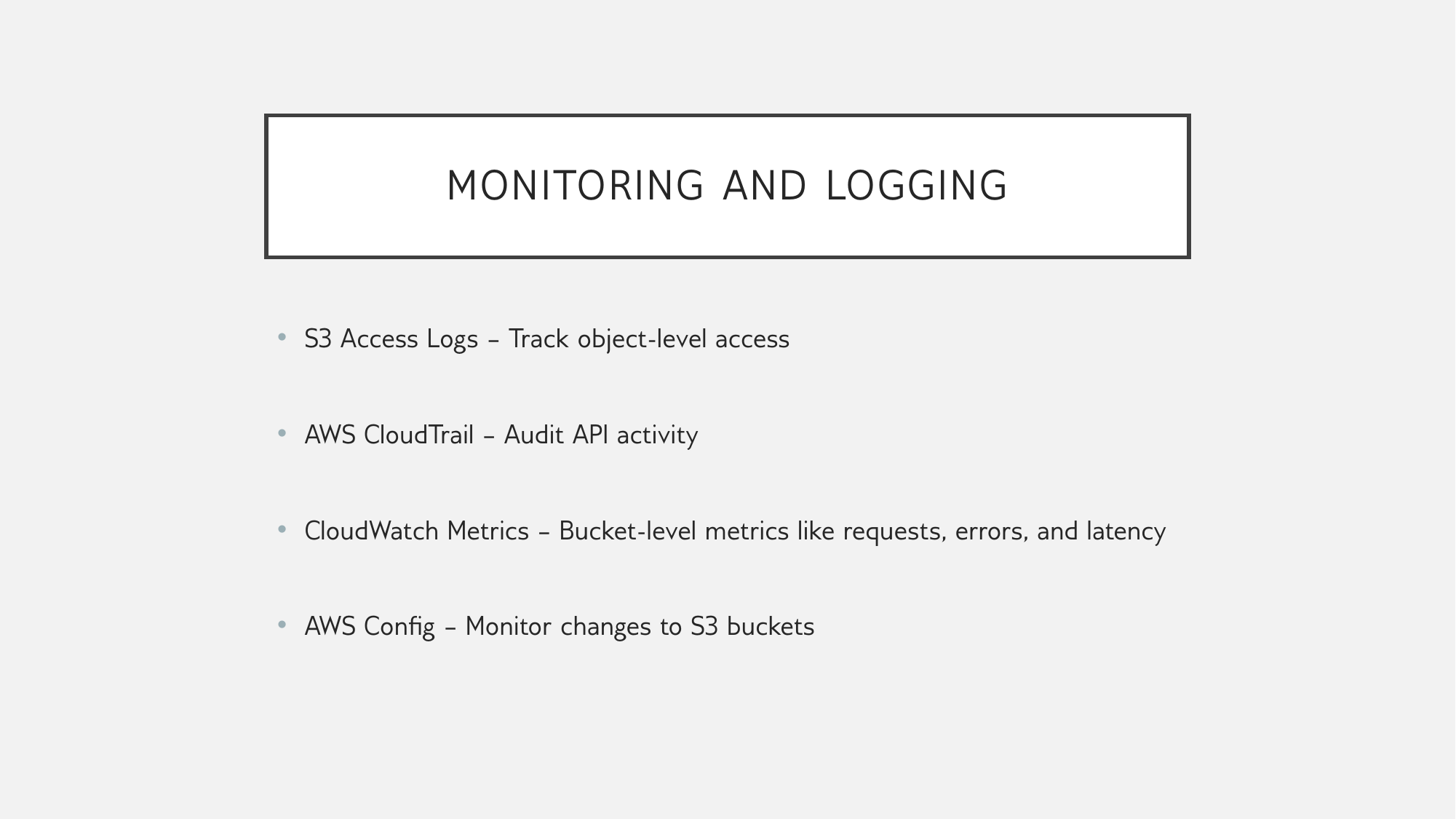

# Monitoring and Logging
S3 Access Logs – Track object-level access

AWS CloudTrail – Audit API activity

CloudWatch Metrics – Bucket-level metrics like requests, errors, and latency

AWS Config – Monitor changes to S3 buckets